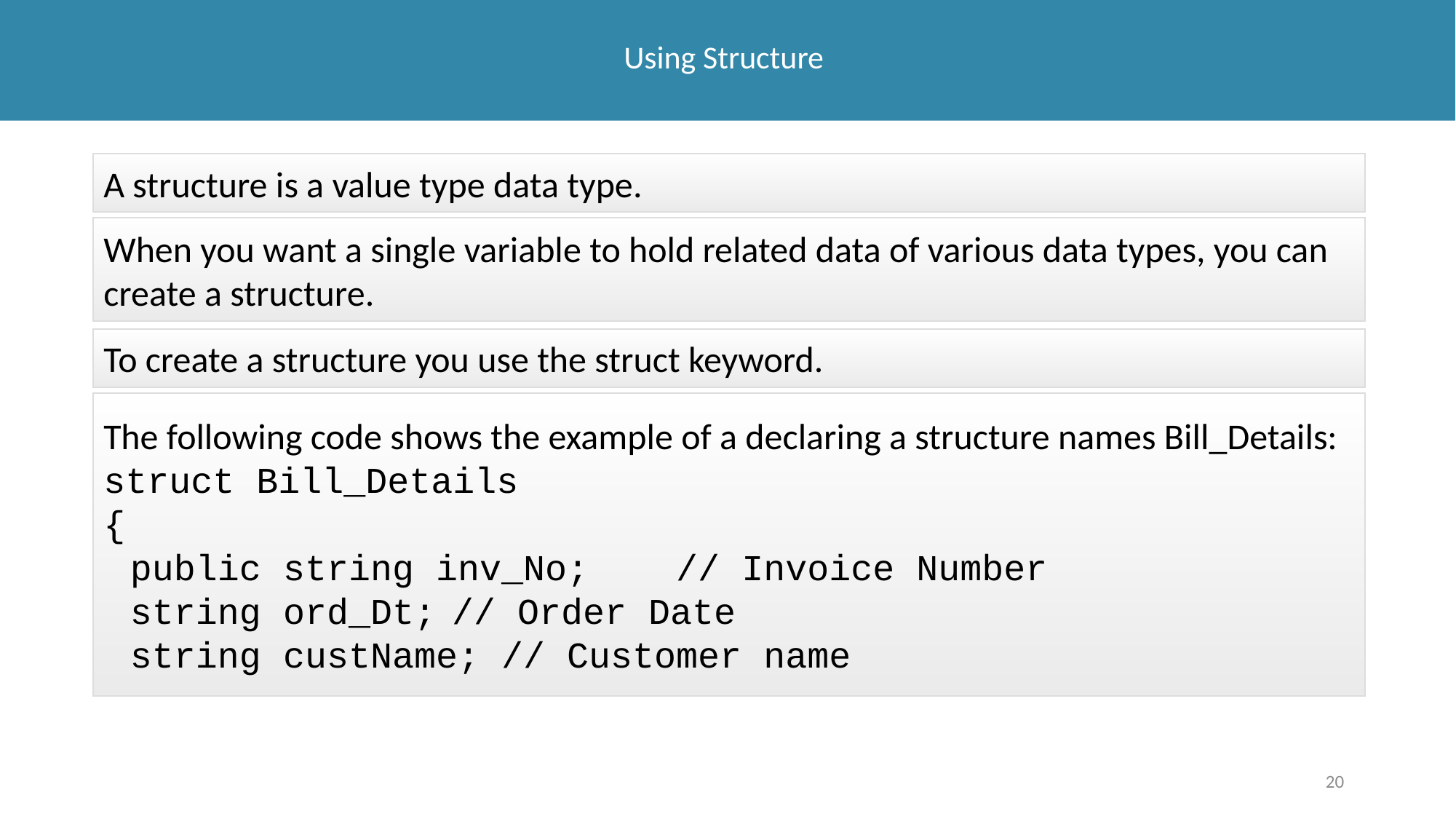

# Using Structure
A structure is a value type data type.
When you want a single variable to hold related data of various data types, you can create a structure.
To create a structure you use the struct keyword.
The following code shows the example of a declaring a structure names Bill_Details:
struct Bill_Details
{
	public string inv_No;    // Invoice Number
	string ord_Dt;	// Order Date
	string custName; // Customer name
20